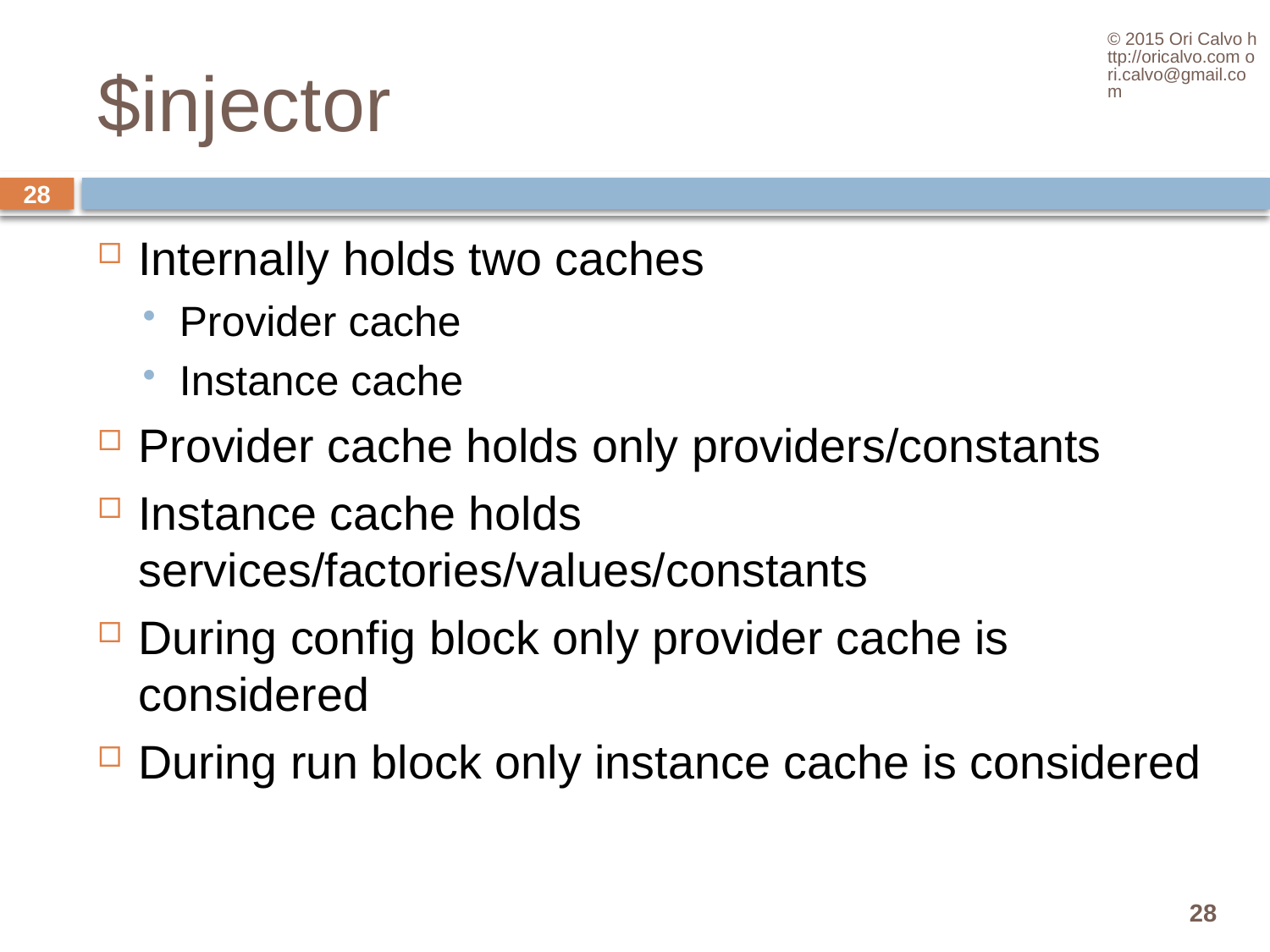

© 2015 Ori Calvo http://oricalvo.com ori.calvo@gmail.com
# $injector
28
Internally holds two caches
Provider cache
Instance cache
Provider cache holds only providers/constants
Instance cache holds services/factories/values/constants
During config block only provider cache is considered
During run block only instance cache is considered